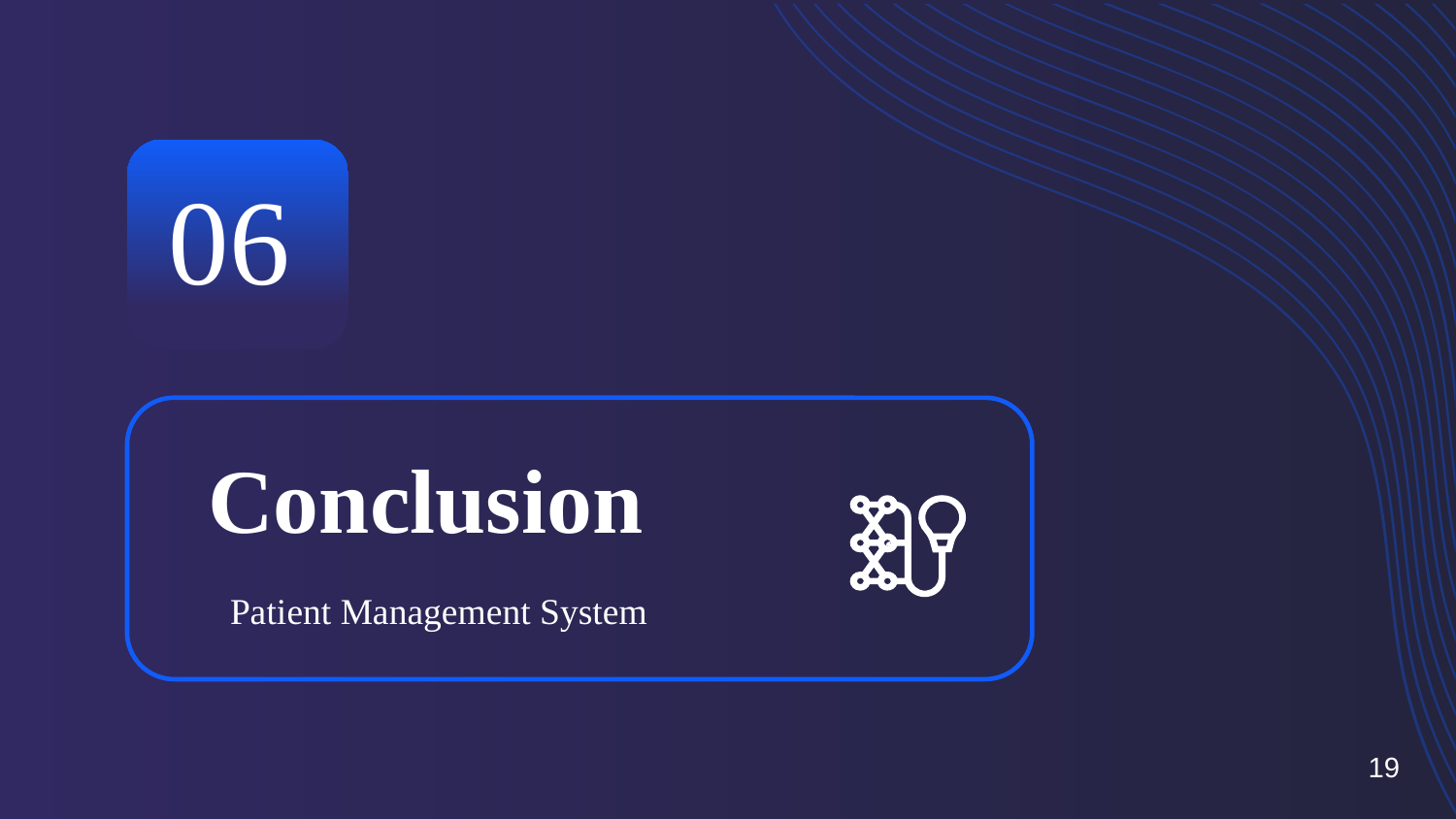

06
# Conclusion

Patient Management System
19